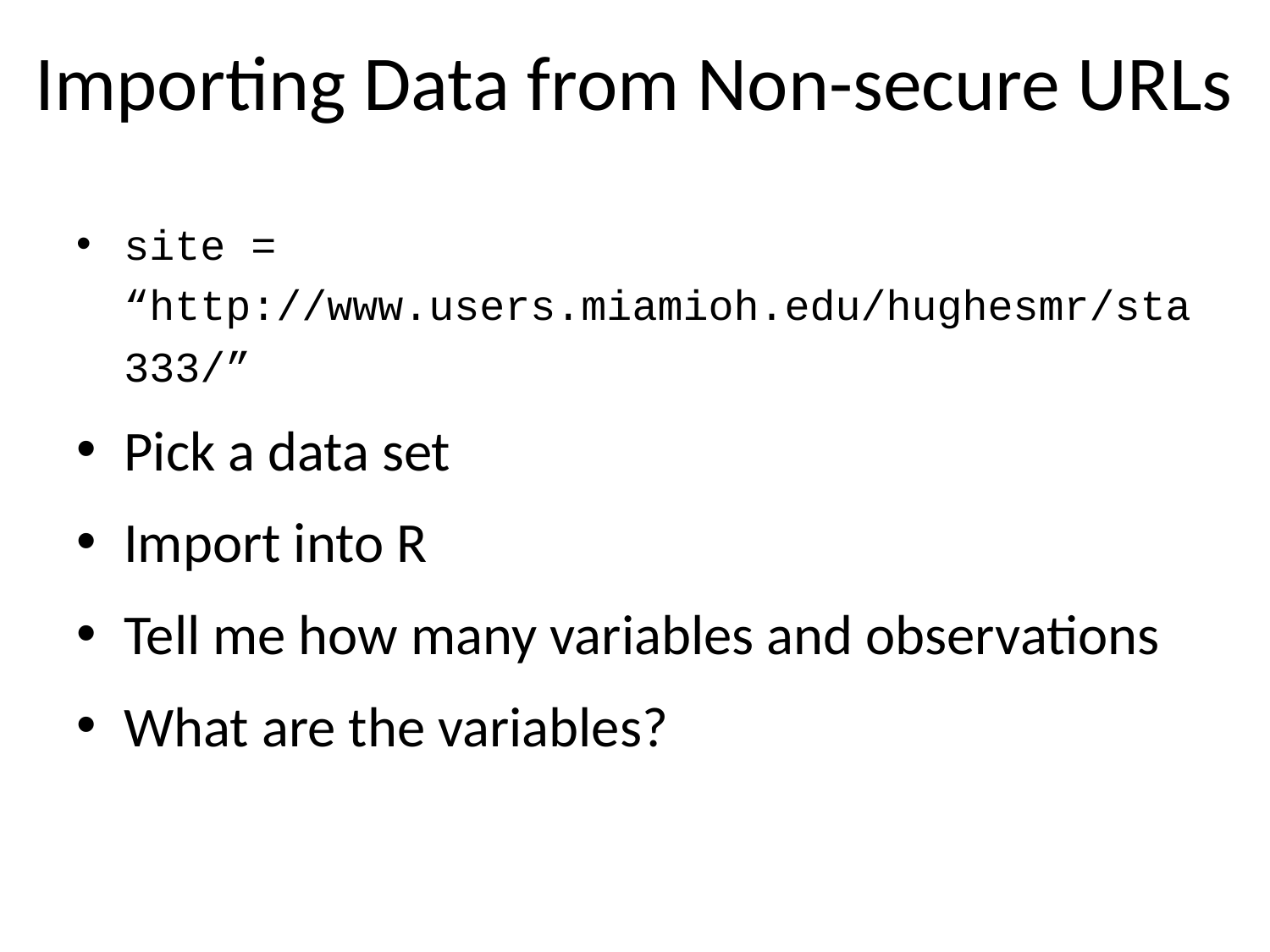

# Importing Data from Non-secure URLs
site = “http://www.users.miamioh.edu/hughesmr/sta333/”
Pick a data set
Import into R
Tell me how many variables and observations
What are the variables?